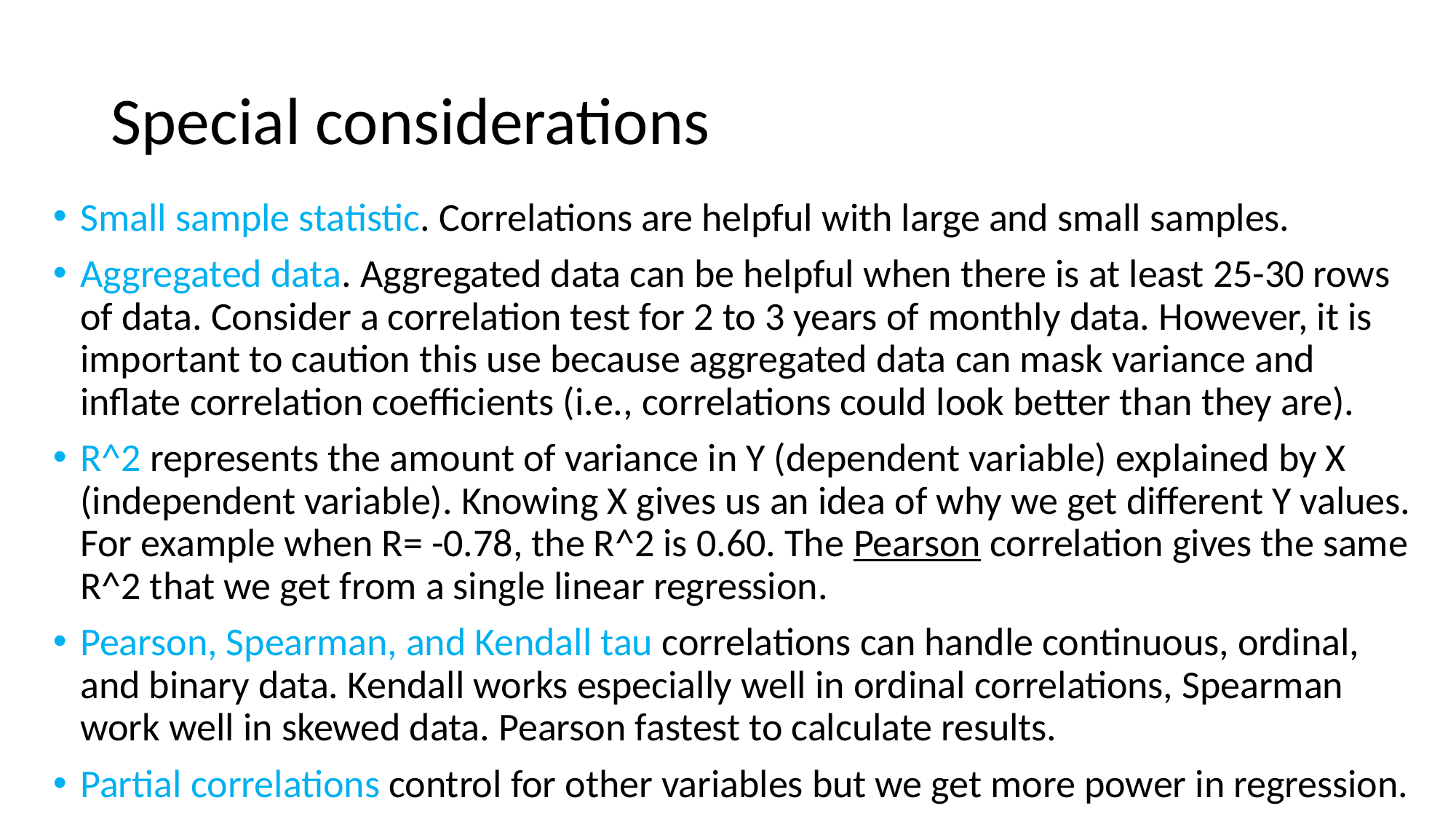

# Special considerations
Small sample statistic. Correlations are helpful with large and small samples.
Aggregated data. Aggregated data can be helpful when there is at least 25-30 rows of data. Consider a correlation test for 2 to 3 years of monthly data. However, it is important to caution this use because aggregated data can mask variance and inflate correlation coefficients (i.e., correlations could look better than they are).
R^2 represents the amount of variance in Y (dependent variable) explained by X (independent variable). Knowing X gives us an idea of why we get different Y values. For example when R= -0.78, the R^2 is 0.60. The Pearson correlation gives the same R^2 that we get from a single linear regression.
Pearson, Spearman, and Kendall tau correlations can handle continuous, ordinal, and binary data. Kendall works especially well in ordinal correlations, Spearman work well in skewed data. Pearson fastest to calculate results.
Partial correlations control for other variables but we get more power in regression.